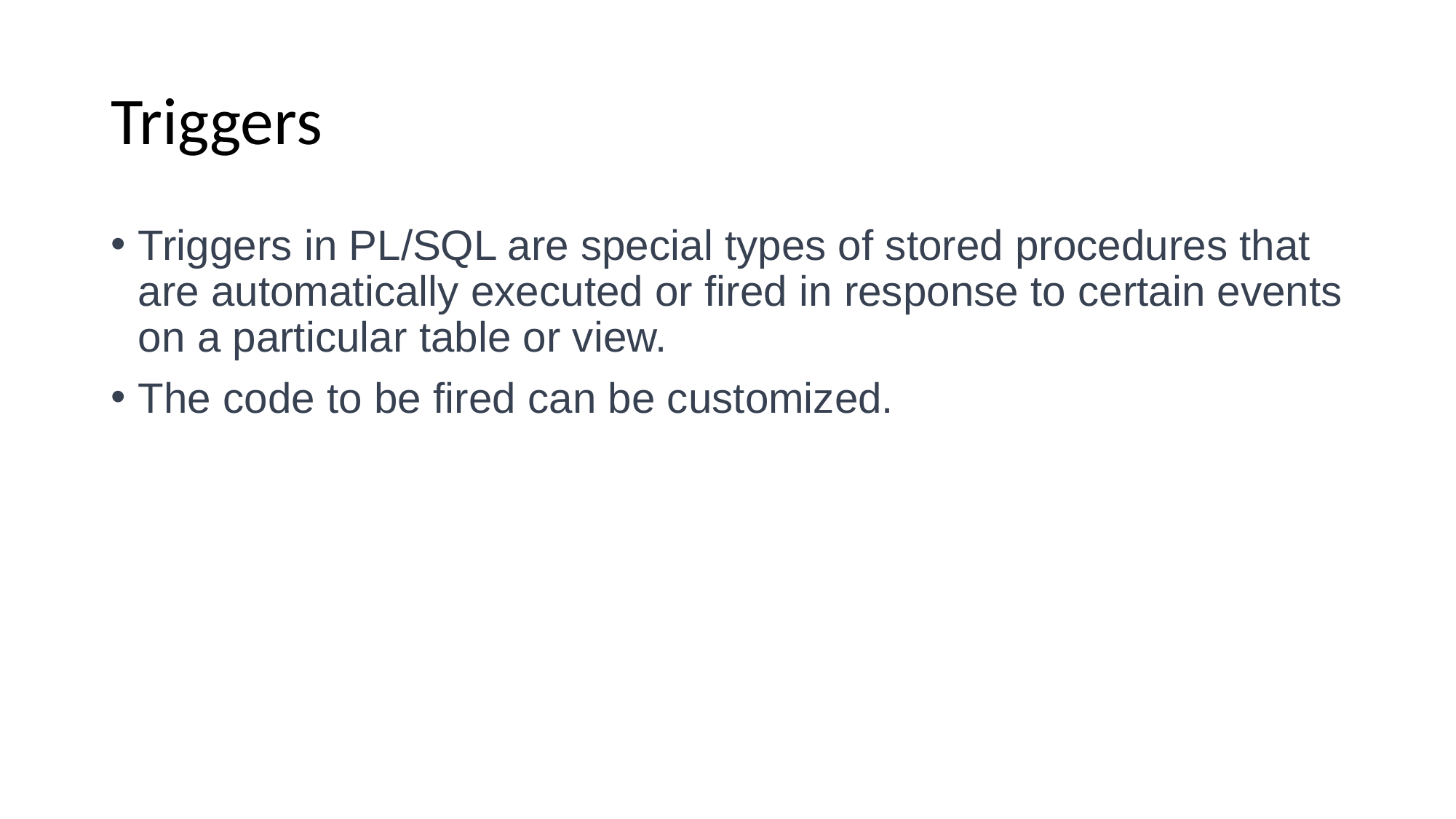

# Triggers
Triggers in PL/SQL are special types of stored procedures that are automatically executed or fired in response to certain events on a particular table or view.
The code to be fired can be customized.